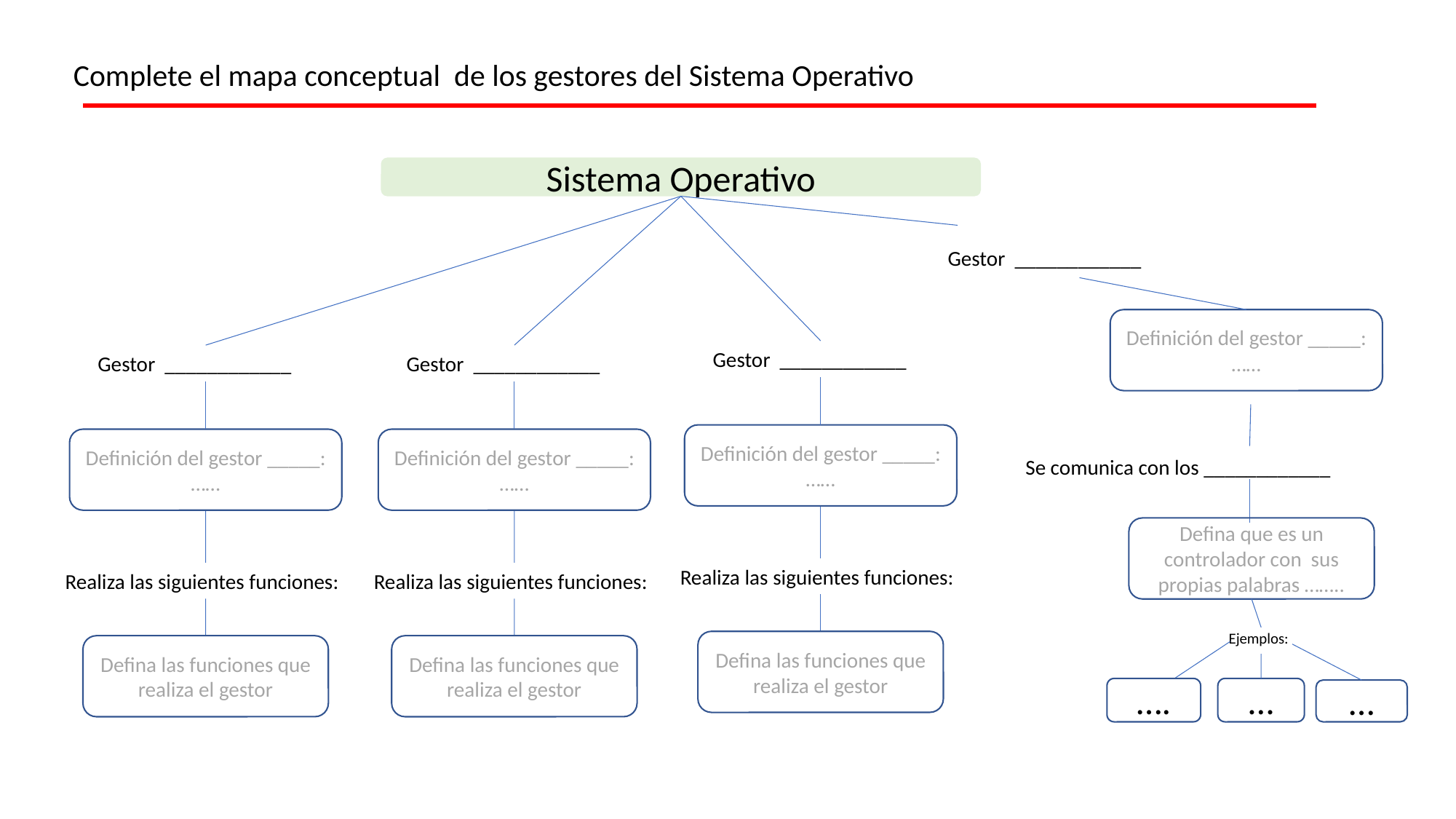

Complete el mapa conceptual  de los gestores del Sistema Operativo
Sistema Operativo
Gestor  ____________
Definición del gestor _____:
……
Realiza las siguientes funciones:
Defina las funciones que realiza el gestor
Gestor  ____________
Definición del gestor _____:
……
Realiza las siguientes funciones:
Defina las funciones que realiza el gestor
Gestor  ____________
Definición del gestor _____:
……
Realiza las siguientes funciones:
Defina las funciones que realiza el gestor
Gestor  ____________
Definición del gestor _____:
……
Se comunica con los ____________
Defina que es un controlador con  sus propias palabras ……..
Ejemplos:
….
…
…